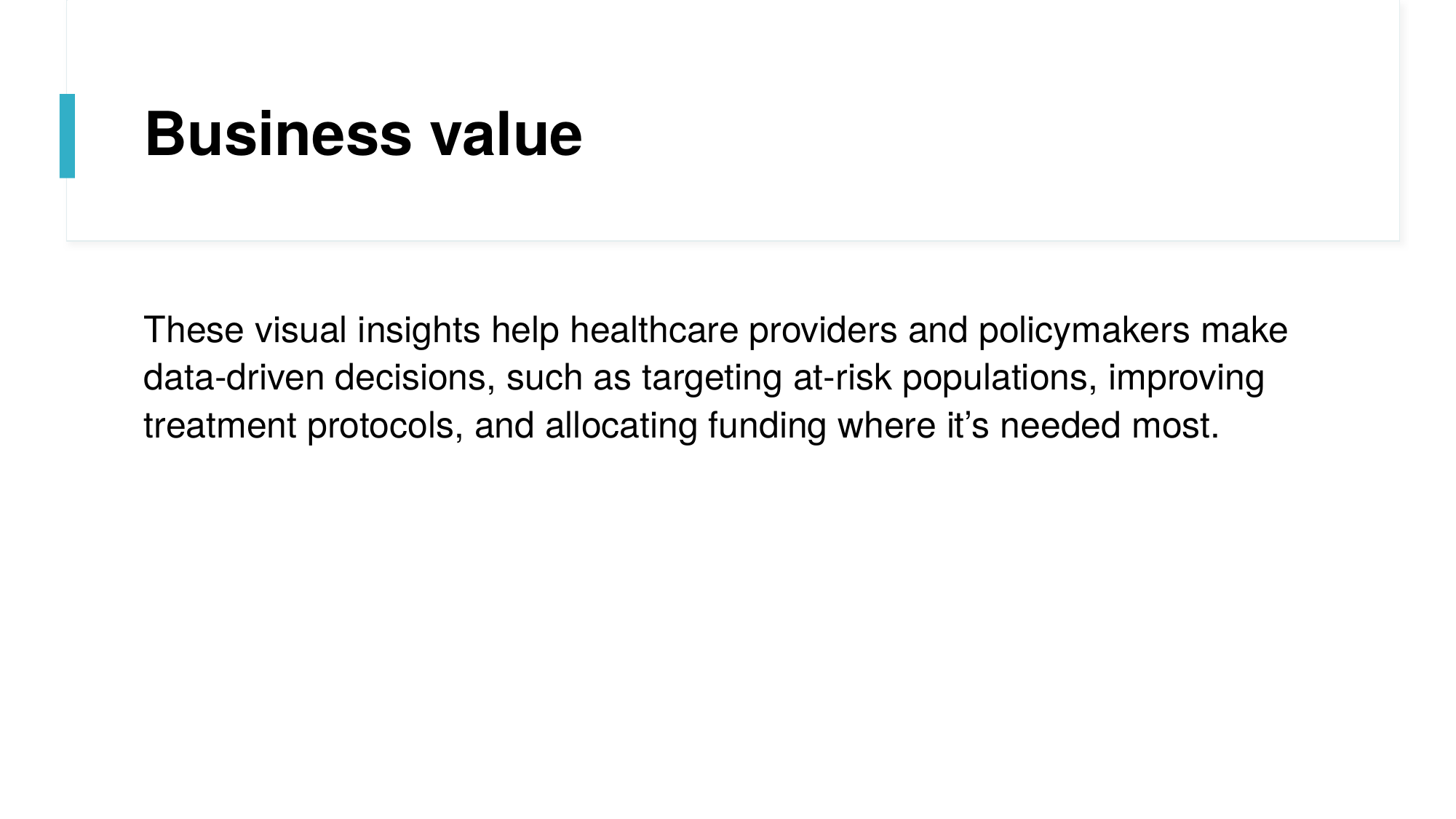

# Business value
These visual insights help healthcare providers and policymakers make data-driven decisions, such as targeting at-risk populations, improving treatment protocols, and allocating funding where it’s needed most.